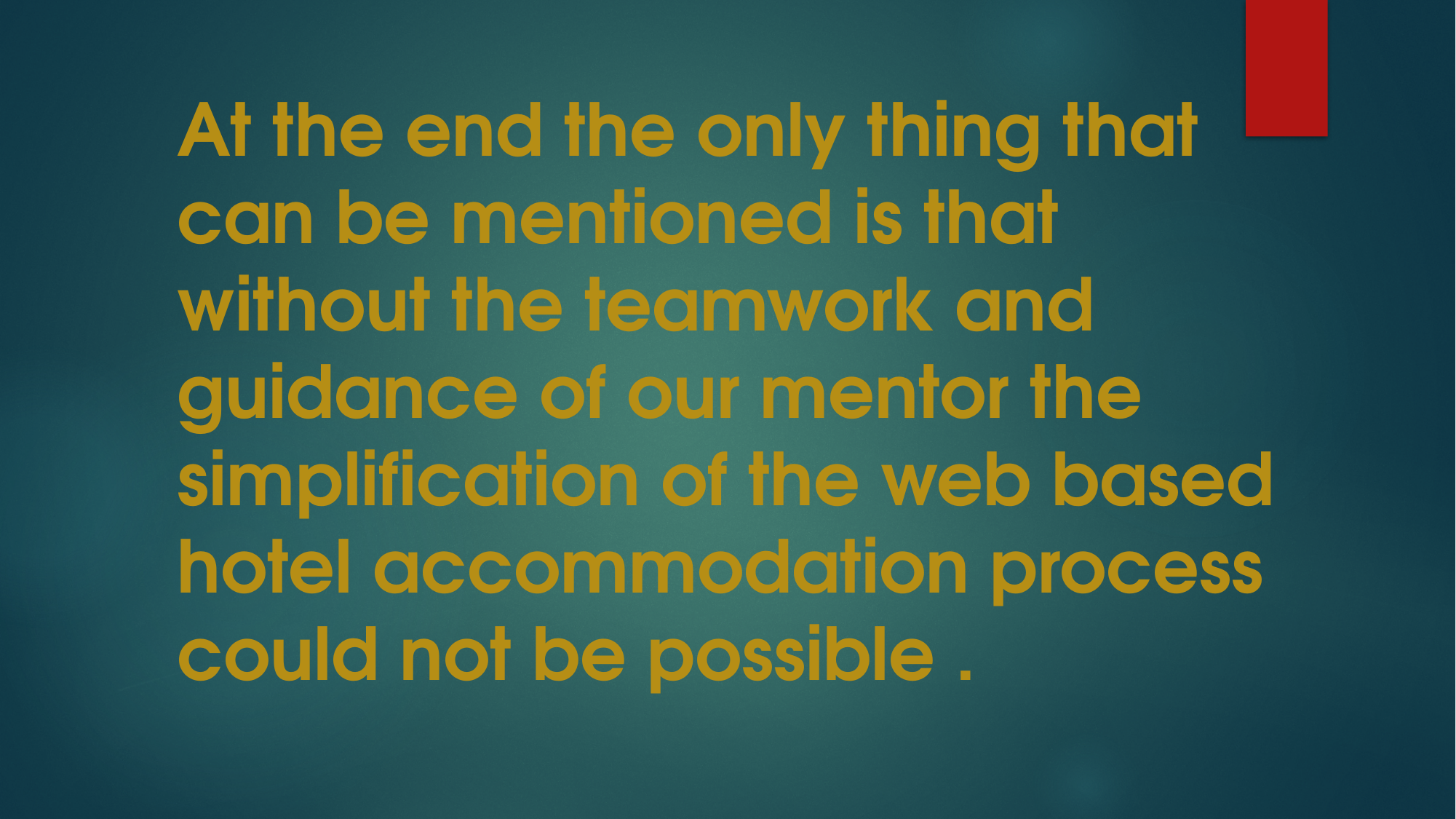

# At the end the only thing that can be mentioned is that without the teamwork and guidance of our mentor the simplification of the web based hotel accommodation process could not be possible .